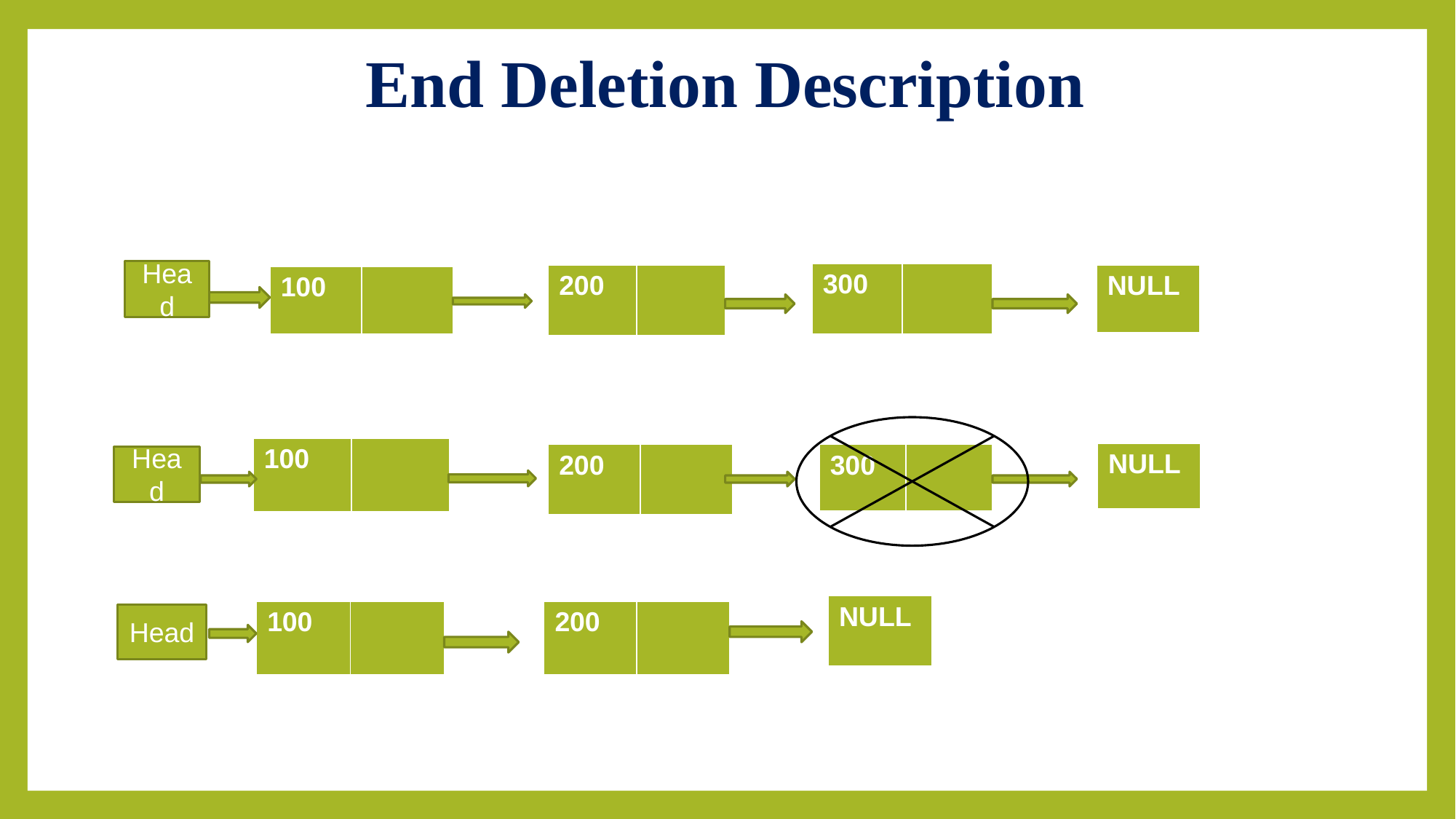

# End Deletion Description
Head
| 300 |  |
| --- | --- |
| 200 |  |
| --- | --- |
| NULL |
| --- |
| 100 |  |
| --- | --- |

| 100 |  |
| --- | --- |
| NULL |
| --- |
| 200 |  |
| --- | --- |
| 300 |  |
| --- | --- |
Head

| NULL |
| --- |
| 100 |  |
| --- | --- |
| 200 |  |
| --- | --- |
Head